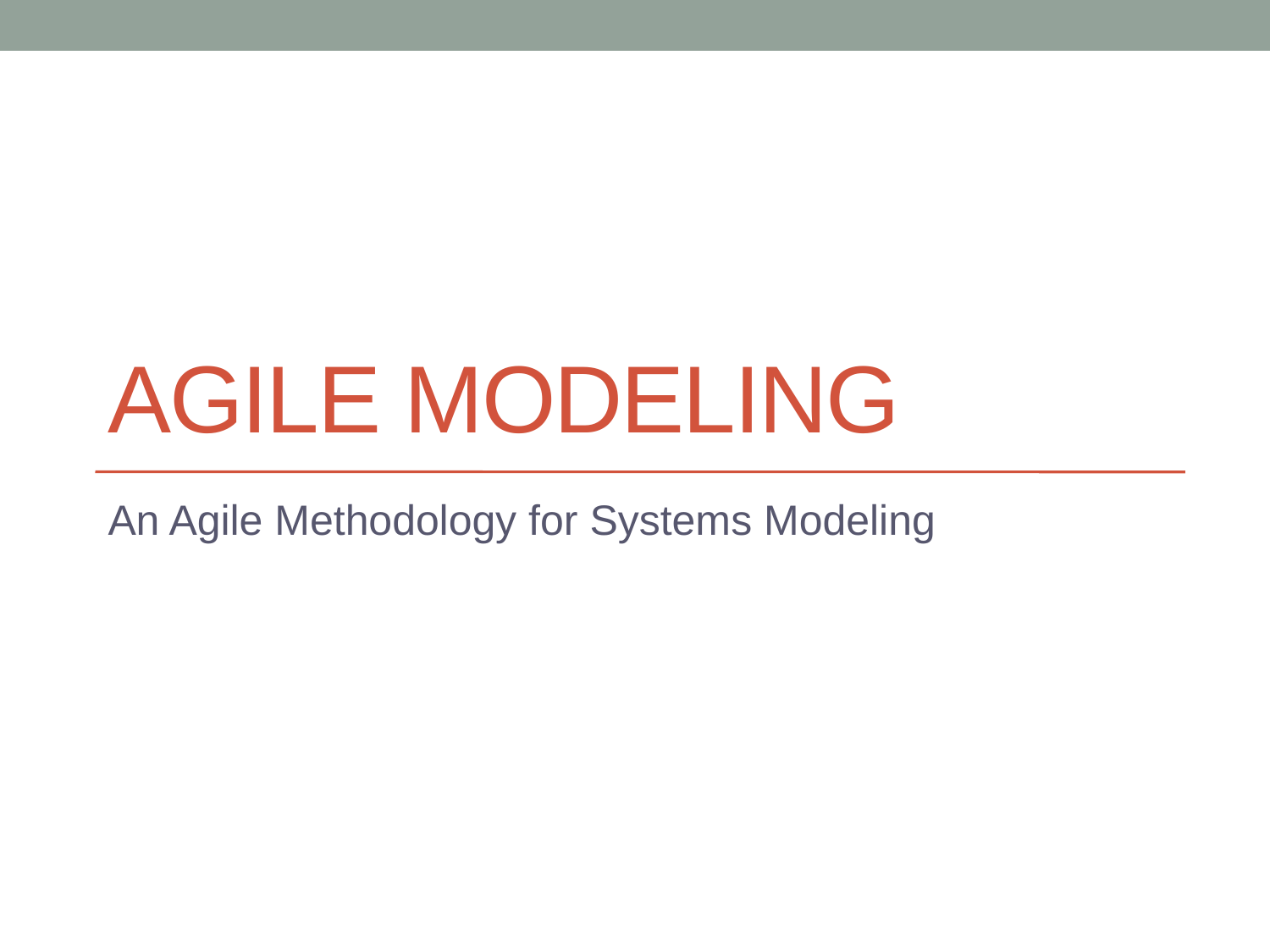

# Agile Modeling
An Agile Methodology for Systems Modeling